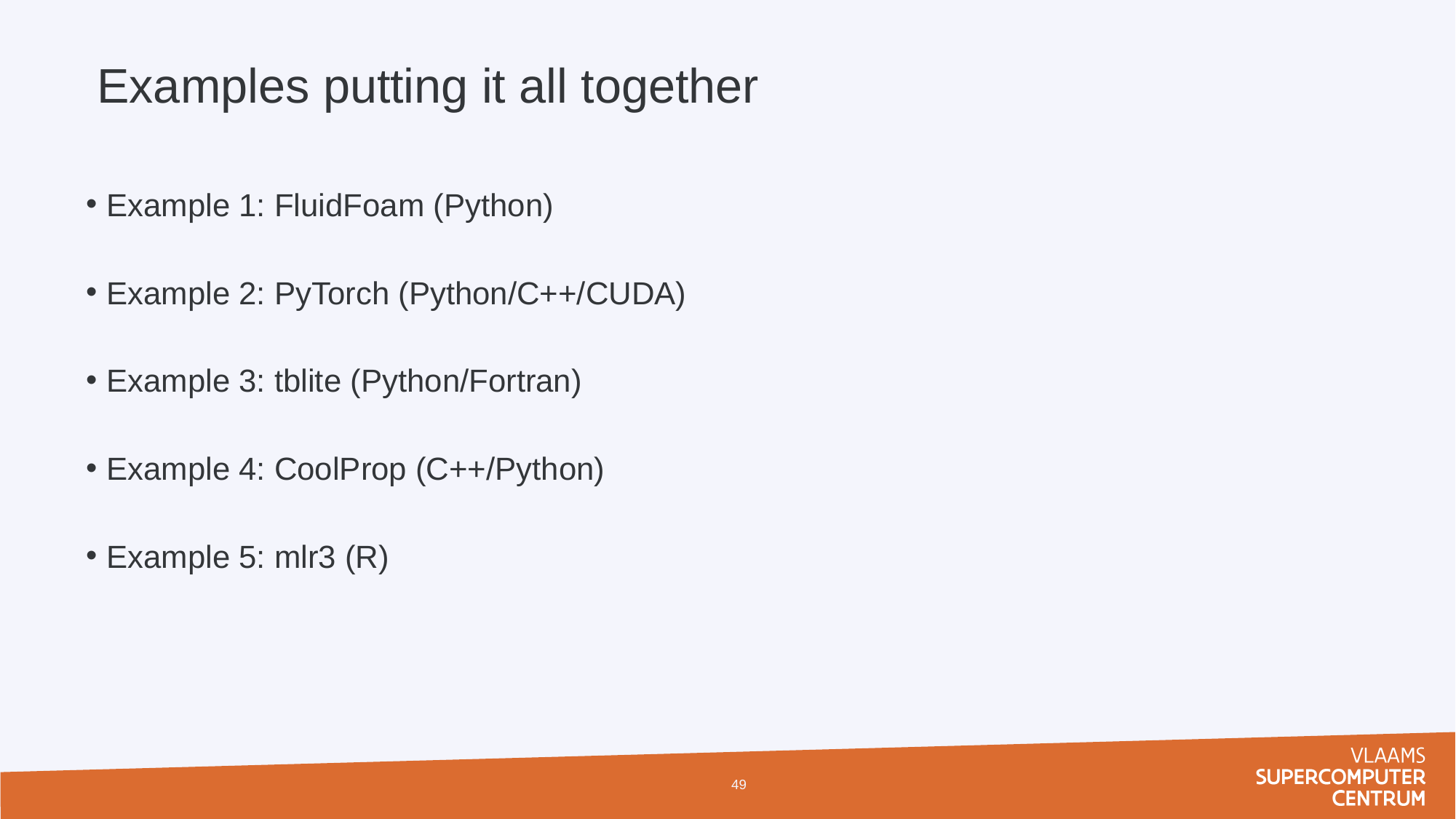

Examples putting it all together
Example 1: FluidFoam (Python)
Example 2: PyTorch (Python/C++/CUDA)
Example 3: tblite (Python/Fortran)
Example 4: CoolProp (C++/Python)
Example 5: mlr3 (R)
49